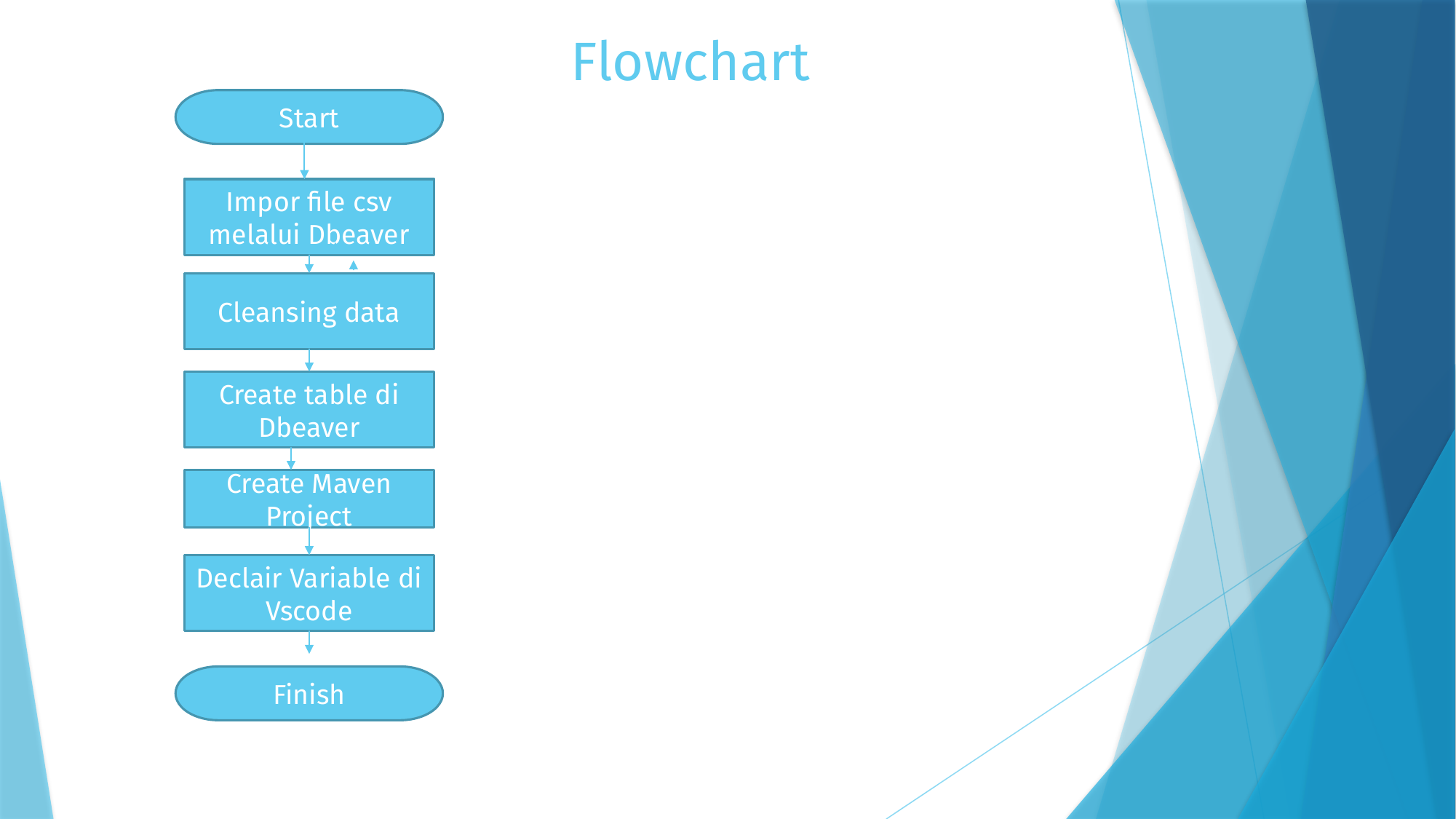

# Flowchart
Start
Impor file csv melalui Dbeaver
Cleansing data
Create table di Dbeaver
Create Maven Project
Declair Variable di Vscode
Finish